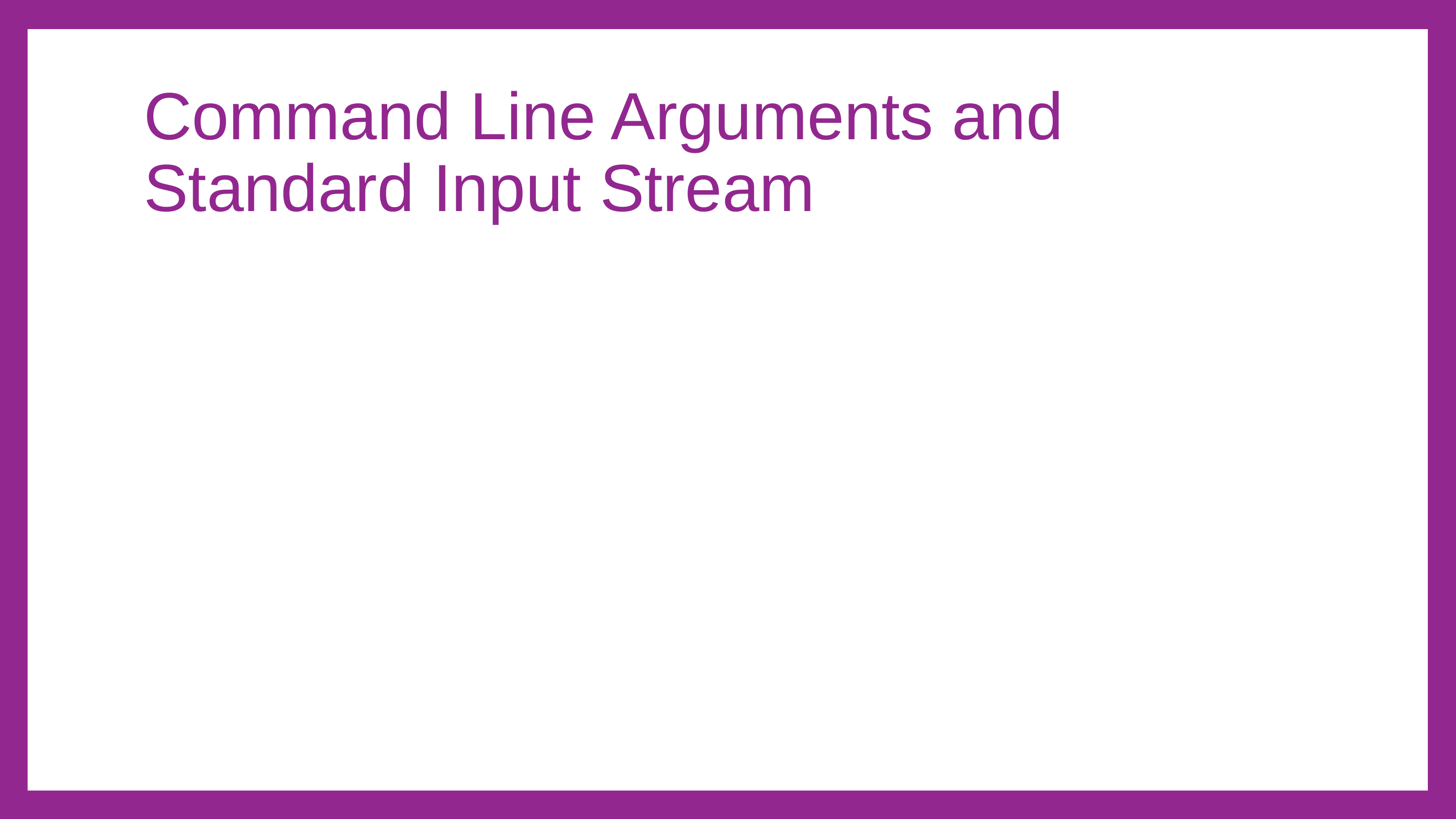

# Command Line Arguments and Standard Input Stream